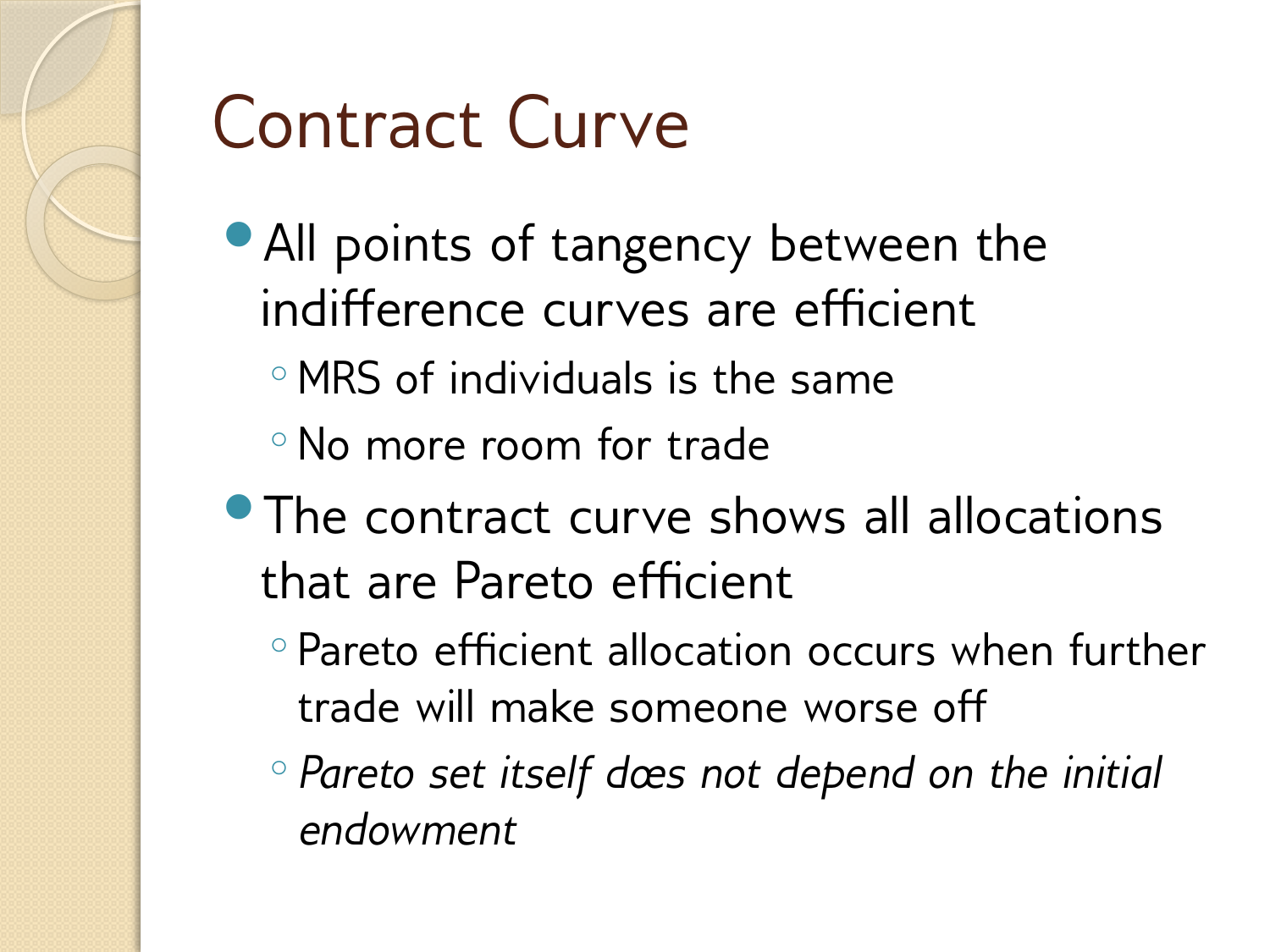

# Contract Curve
All points of tangency between the indifference curves are efficient
MRS of individuals is the same
No more room for trade
The contract curve shows all allocations that are Pareto efficient
Pareto efficient allocation occurs when further trade will make someone worse off
Pareto set itself does not depend on the initial endowment